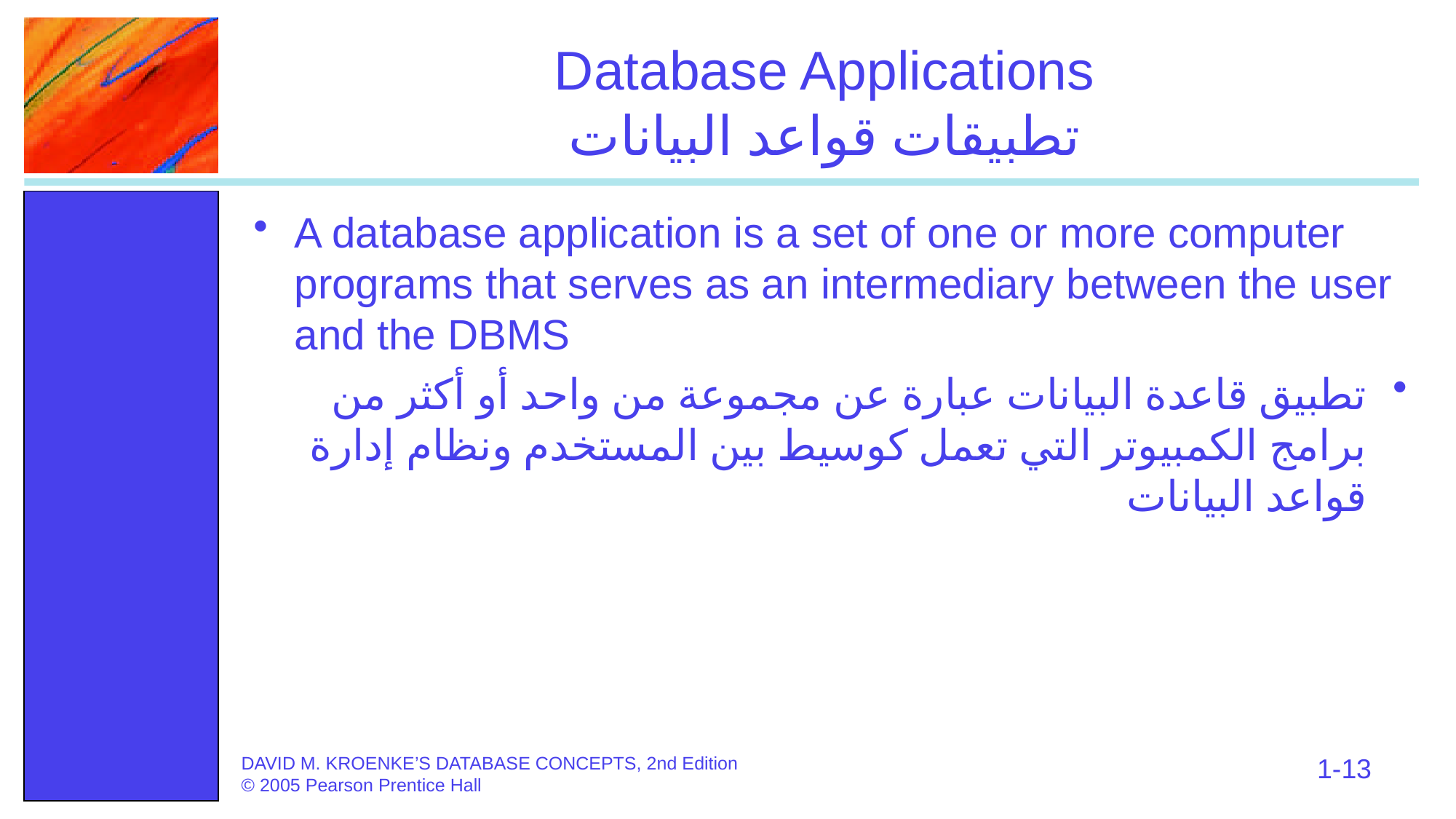

# Database Applications تطبيقات قواعد البيانات
A database application is a set of one or more computer programs that serves as an intermediary between the user and the DBMS
تطبيق قاعدة البيانات عبارة عن مجموعة من واحد أو أكثر من برامج الكمبيوتر التي تعمل كوسيط بين المستخدم ونظام إدارة قواعد البيانات
1-13
DAVID M. KROENKE’S DATABASE CONCEPTS, 2nd Edition
© 2005 Pearson Prentice Hall